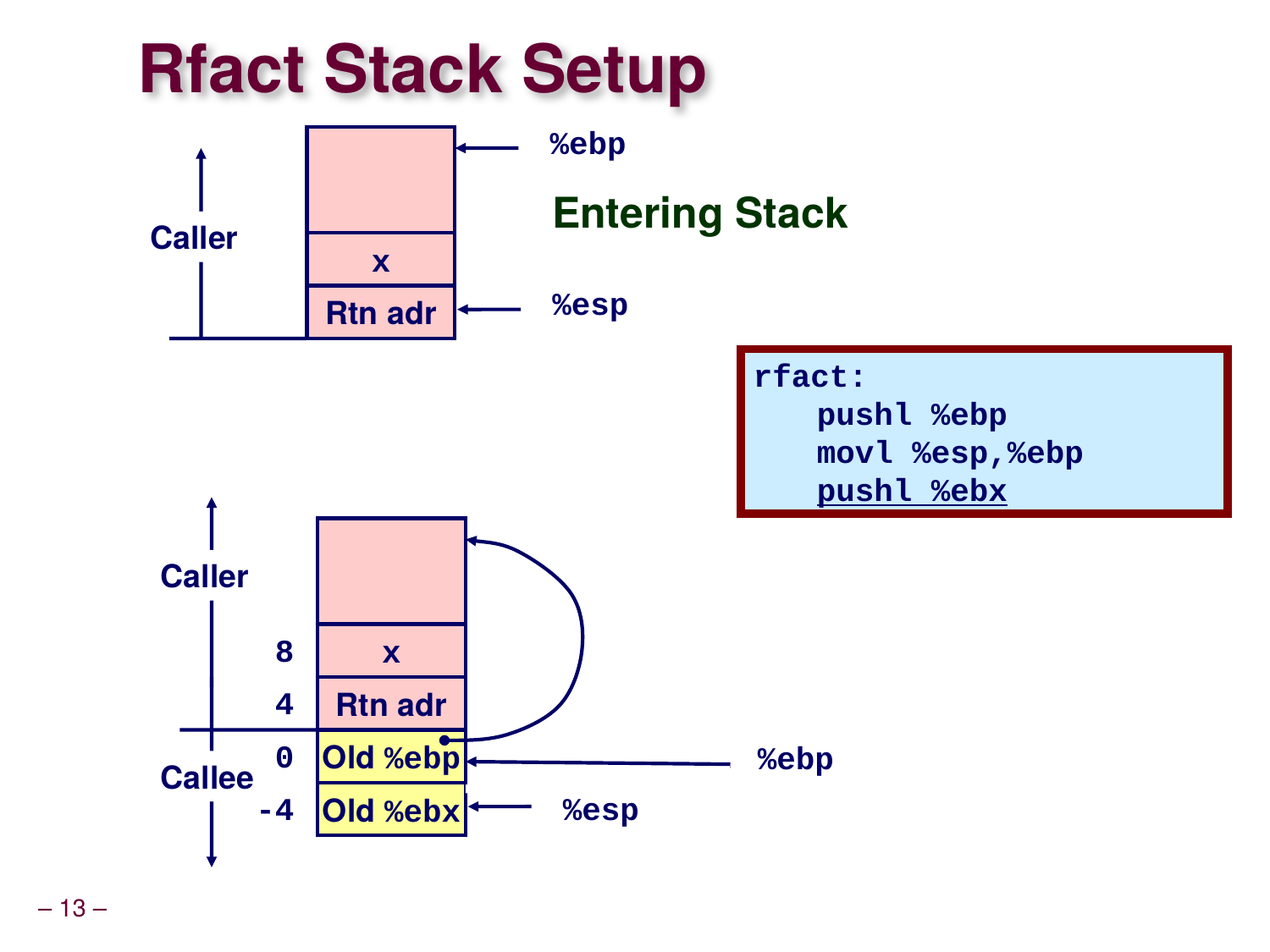

# Rfact Stack Setup
%ebp

Caller
x
%esp
Rtn adr

Entering Stack
rfact:
	pushl %ebp
	movl %esp,%ebp
	pushl %ebx
rfact:
	pushl %ebp
	movl %esp,%ebp
	pushl %ebx
rfact:
	pushl %ebp
	movl %esp,%ebp
	pushl %ebx

Caller
 8
x

 4
Rtn adr

 0
Callee
-4

Old %ebp

Old %ebx
%esp

%esp

%ebp